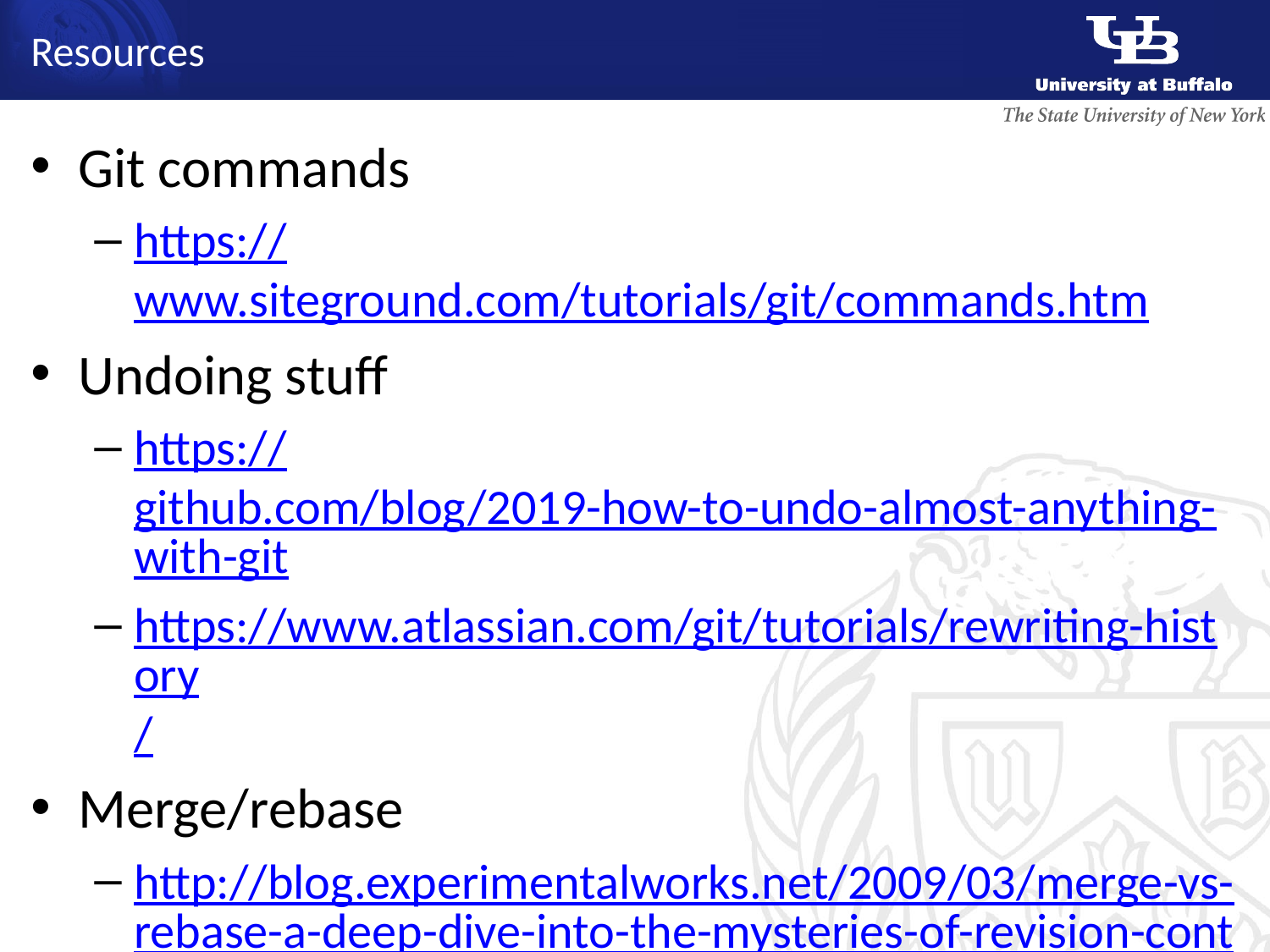

# Resources
Git commands
https://www.siteground.com/tutorials/git/commands.htm
Undoing stuff
https://github.com/blog/2019-how-to-undo-almost-anything-with-git
https://www.atlassian.com/git/tutorials/rewriting-history/
Merge/rebase
http://blog.experimentalworks.net/2009/03/merge-vs-rebase-a-deep-dive-into-the-mysteries-of-revision-control/